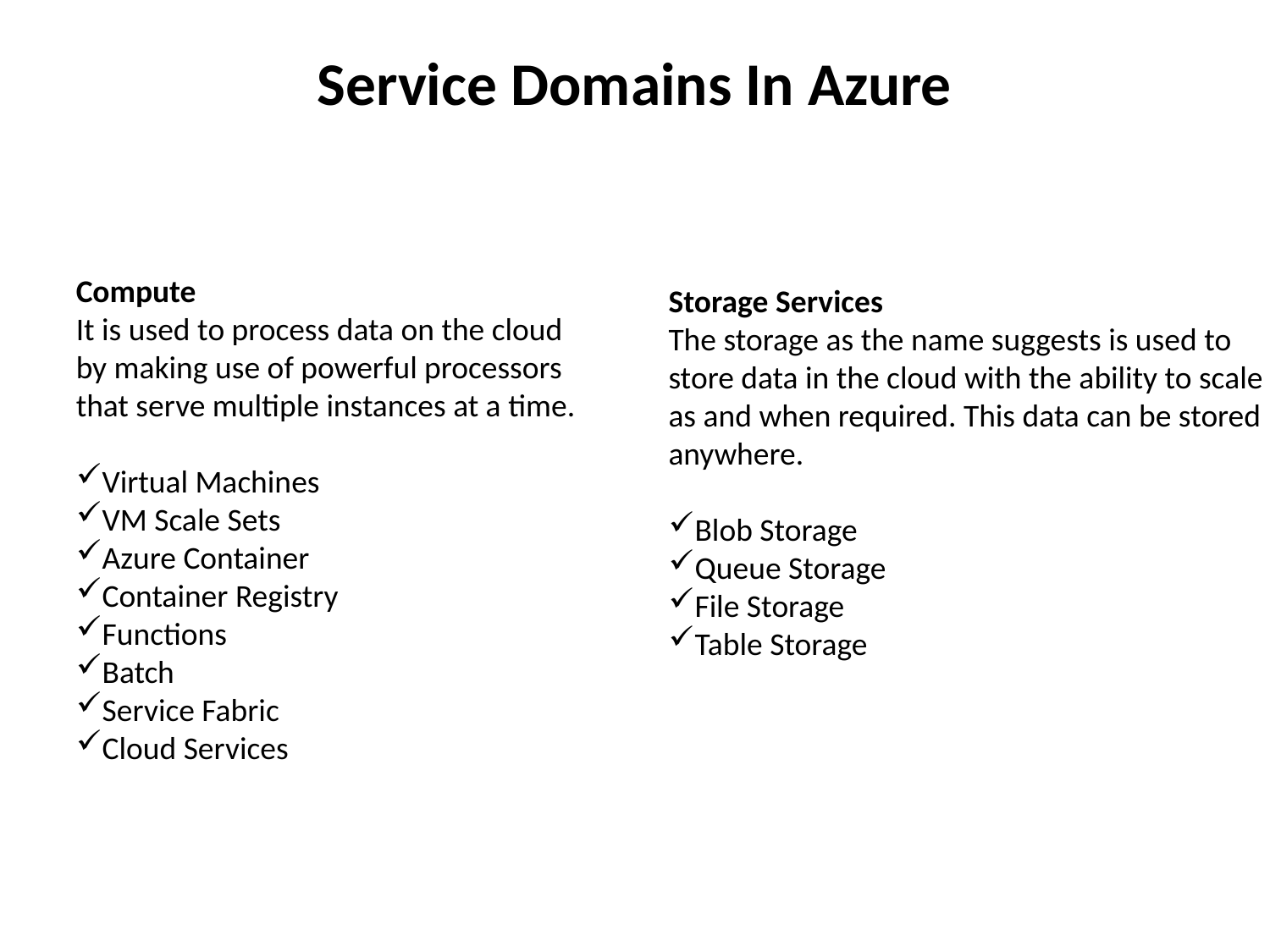

# Service Domains In Azure
Compute
It is used to process data on the cloud by making use of powerful processors that serve multiple instances at a time.

Virtual Machines
VM Scale Sets
Azure Container
Container Registry
Functions
Batch
Service Fabric
Cloud Services
Storage Services
The storage as the name suggests is used to store data in the cloud with the ability to scale as and when required. This data can be stored anywhere.

Blob Storage
Queue Storage
File Storage
Table Storage